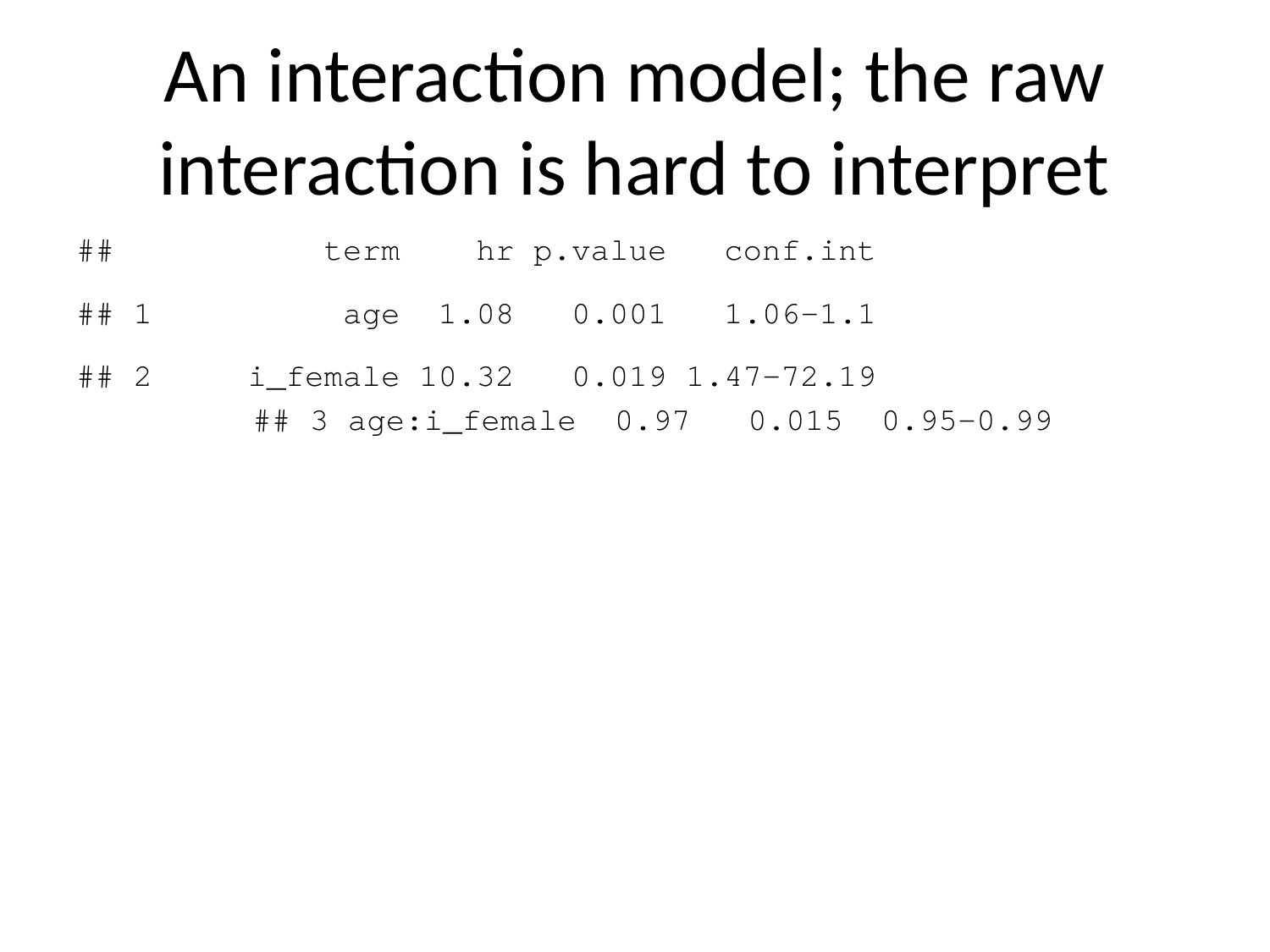

# An interaction model; the raw interaction is hard to interpret
##           term    hr p.value   conf.int
## 1          age  1.08   0.001   1.06-1.1
## 2     i_female 10.32   0.019 1.47-72.19
## 3 age:i_female  0.97   0.015  0.95-0.99